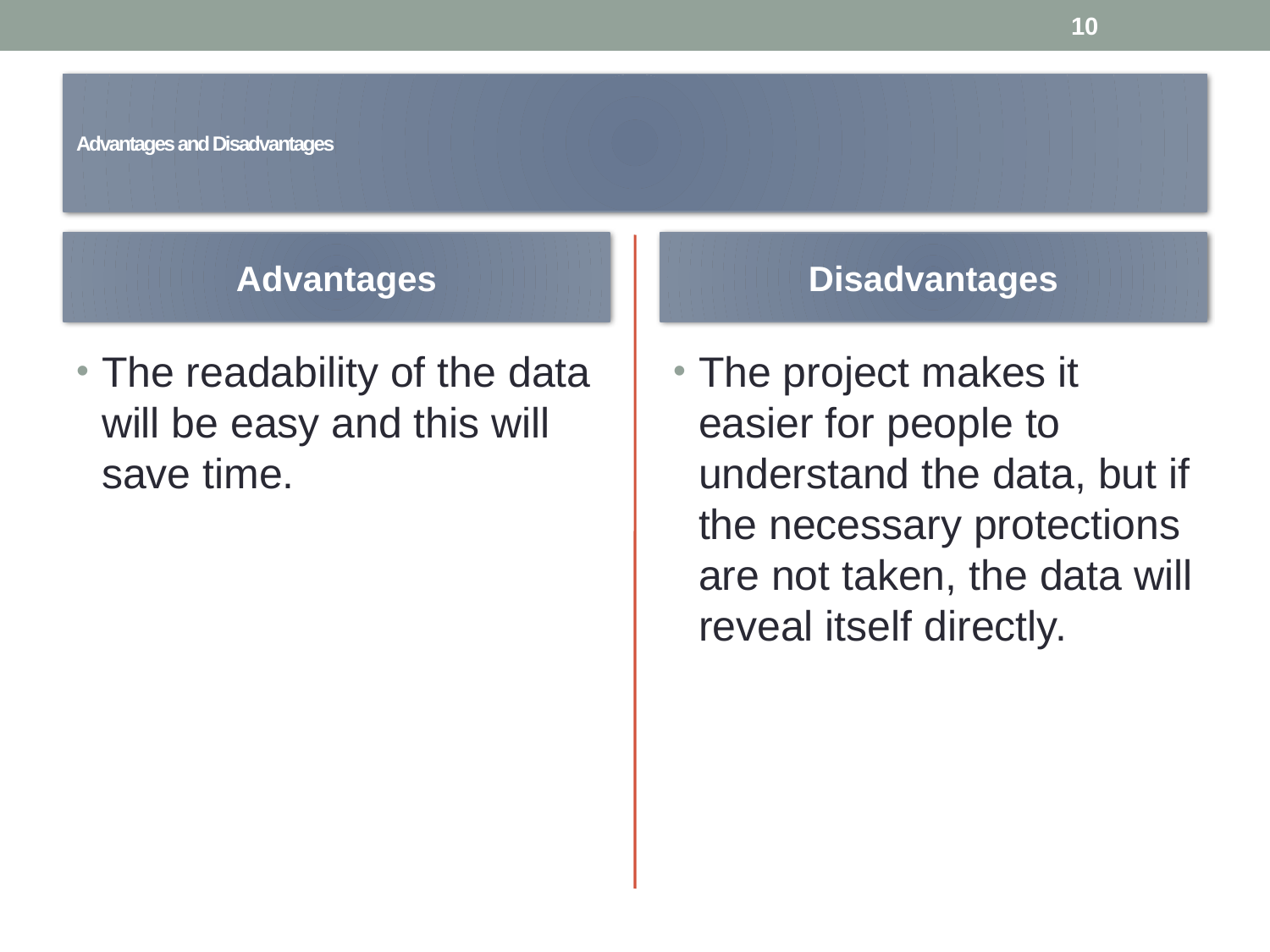

10
# Advantages and Disadvantages
Advantages
Disadvantages
The readability of the data will be easy and this will save time.
The project makes it easier for people to understand the data, but if the necessary protections are not taken, the data will reveal itself directly.